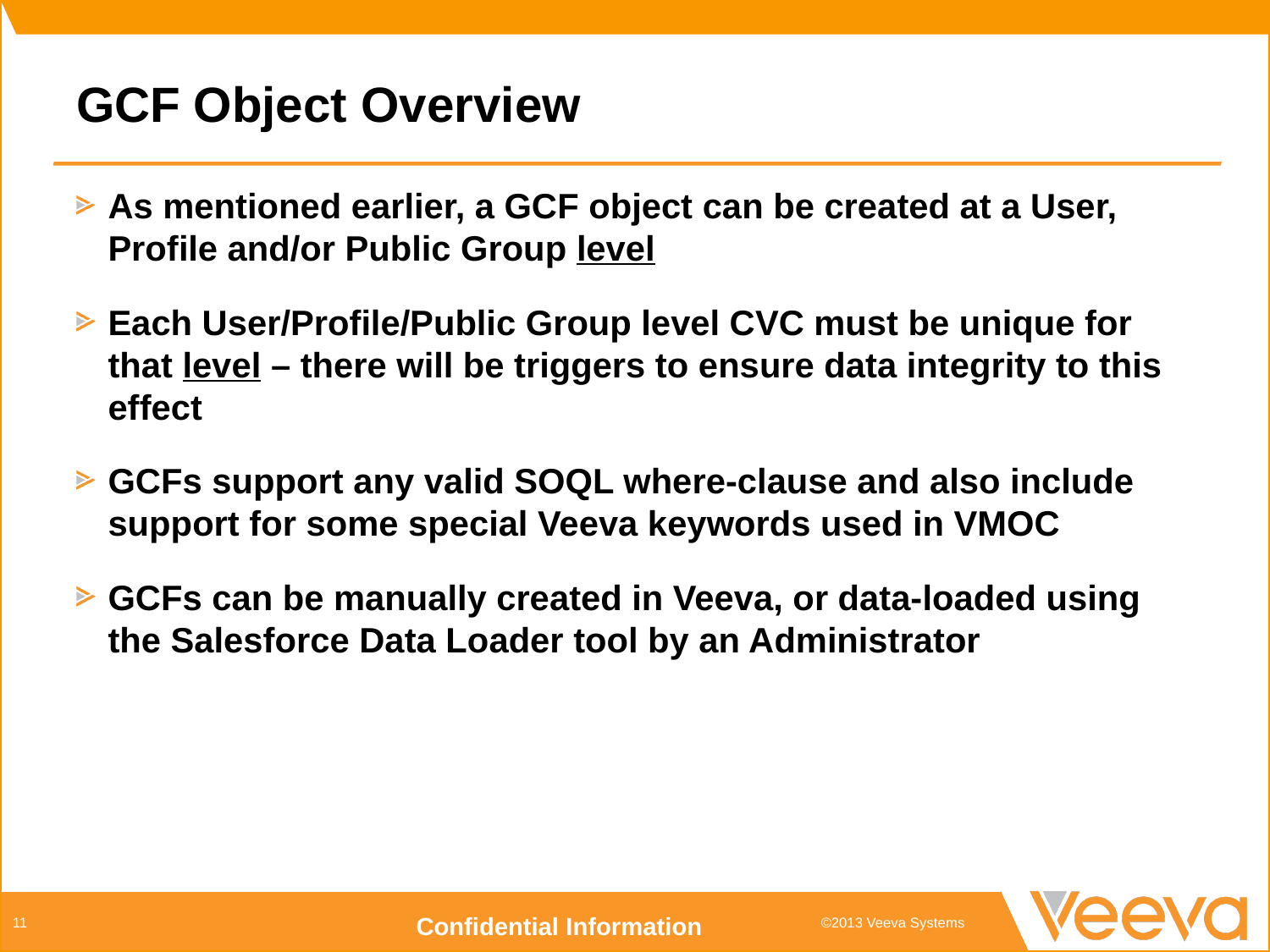

# GCF Object Overview
As mentioned earlier, a GCF object can be created at a User, Profile and/or Public Group level
Each User/Profile/Public Group level CVC must be unique for that level – there will be triggers to ensure data integrity to this effect
GCFs support any valid SOQL where-clause and also include support for some special Veeva keywords used in VMOC
GCFs can be manually created in Veeva, or data-loaded using the Salesforce Data Loader tool by an Administrator